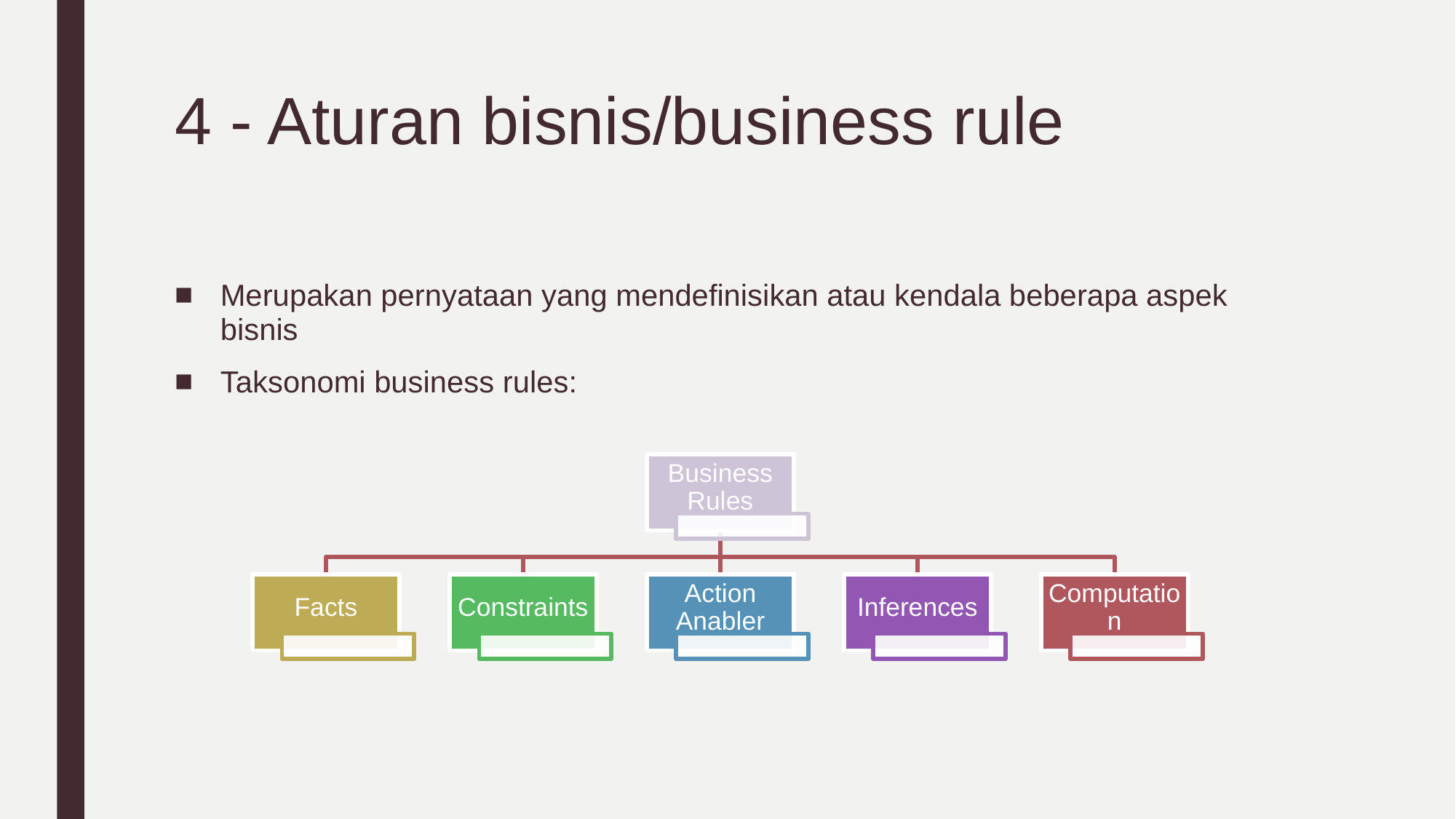

# 4 - Aturan bisnis/business rule
Merupakan pernyataan yang mendefinisikan atau kendala beberapa aspek bisnis
Taksonomi business rules:
Business Rules

Facts

Constraints

Action Anabler

Inferences

Computation